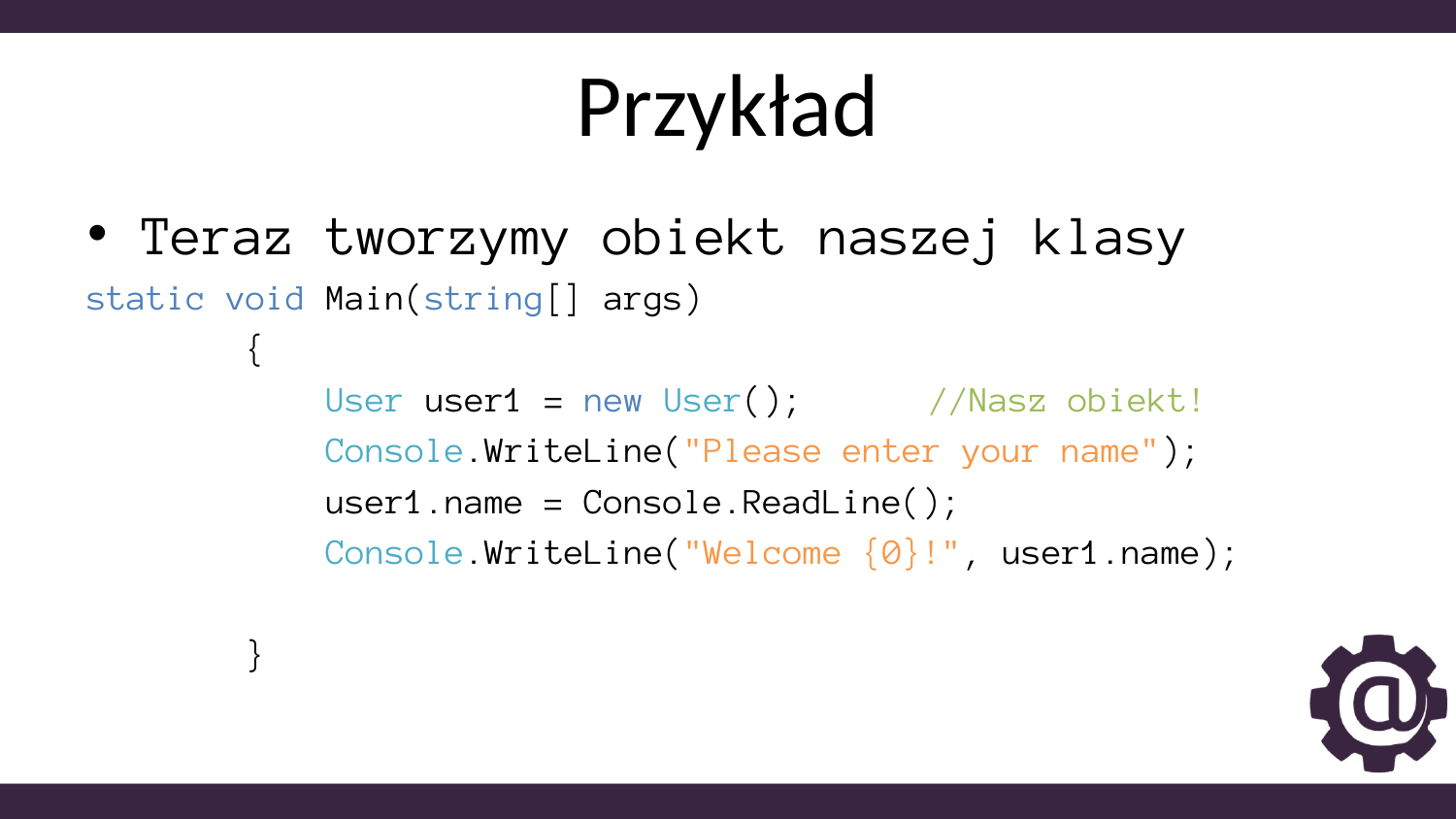

# Przykład
Teraz tworzymy obiekt naszej klasy
static void Main(string[] args)
        {
            User user1 = new User();	   //Nasz obiekt!
            Console.WriteLine("Please enter your name");
            user1.name = Console.ReadLine();
            Console.WriteLine("Welcome {0}!", user1.name);

        }